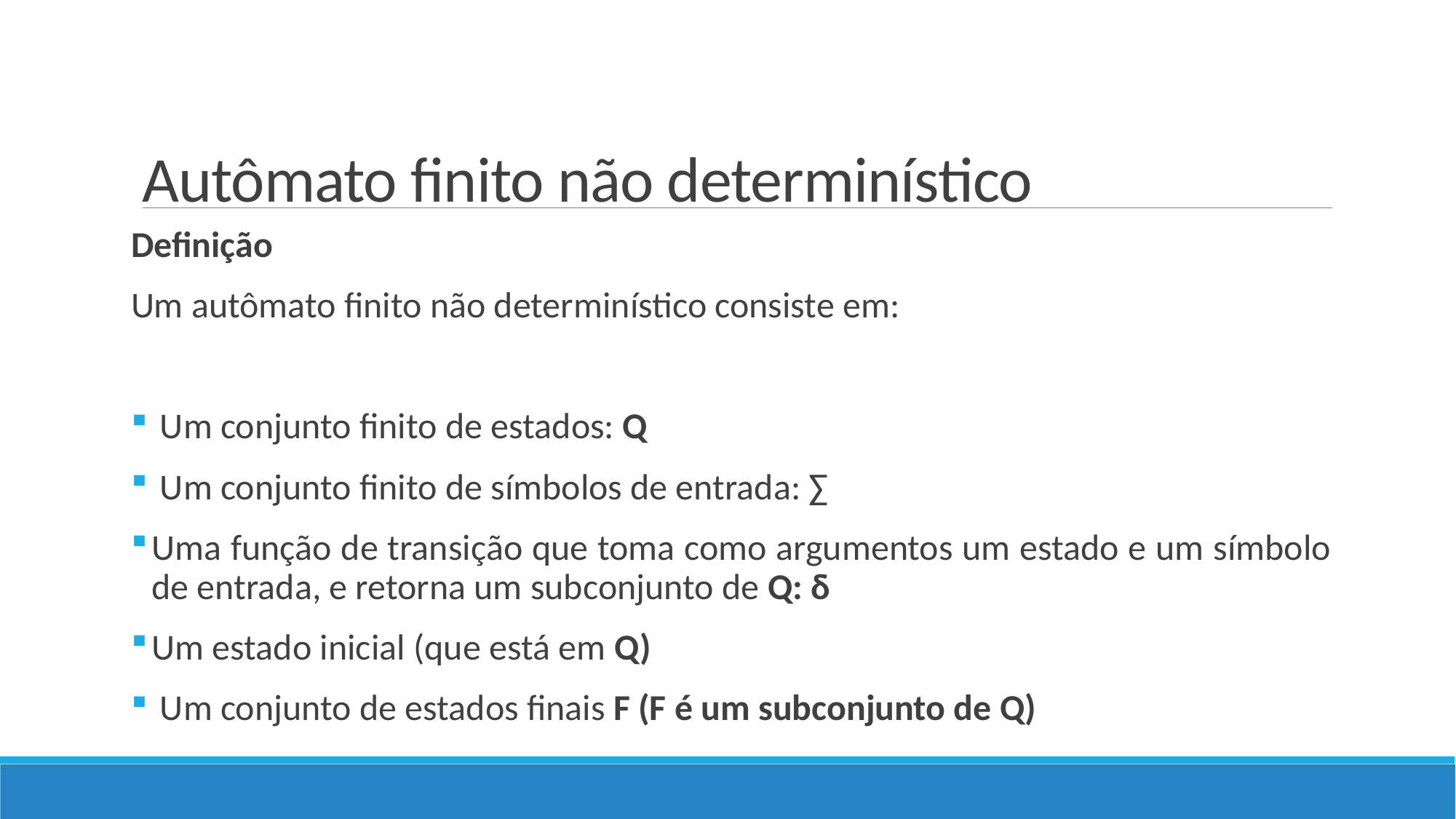

# Autômato finito não determinístico
Definição
Um autômato finito não determinístico consiste em:

 Um conjunto finito de estados: Q
 Um conjunto finito de símbolos de entrada: ∑
Uma função de transição que toma como argumentos um estado e um símbolo de entrada, e retorna um subconjunto de Q: δ
Um estado inicial (que está em Q)
 Um conjunto de estados finais F (F é um subconjunto de Q)